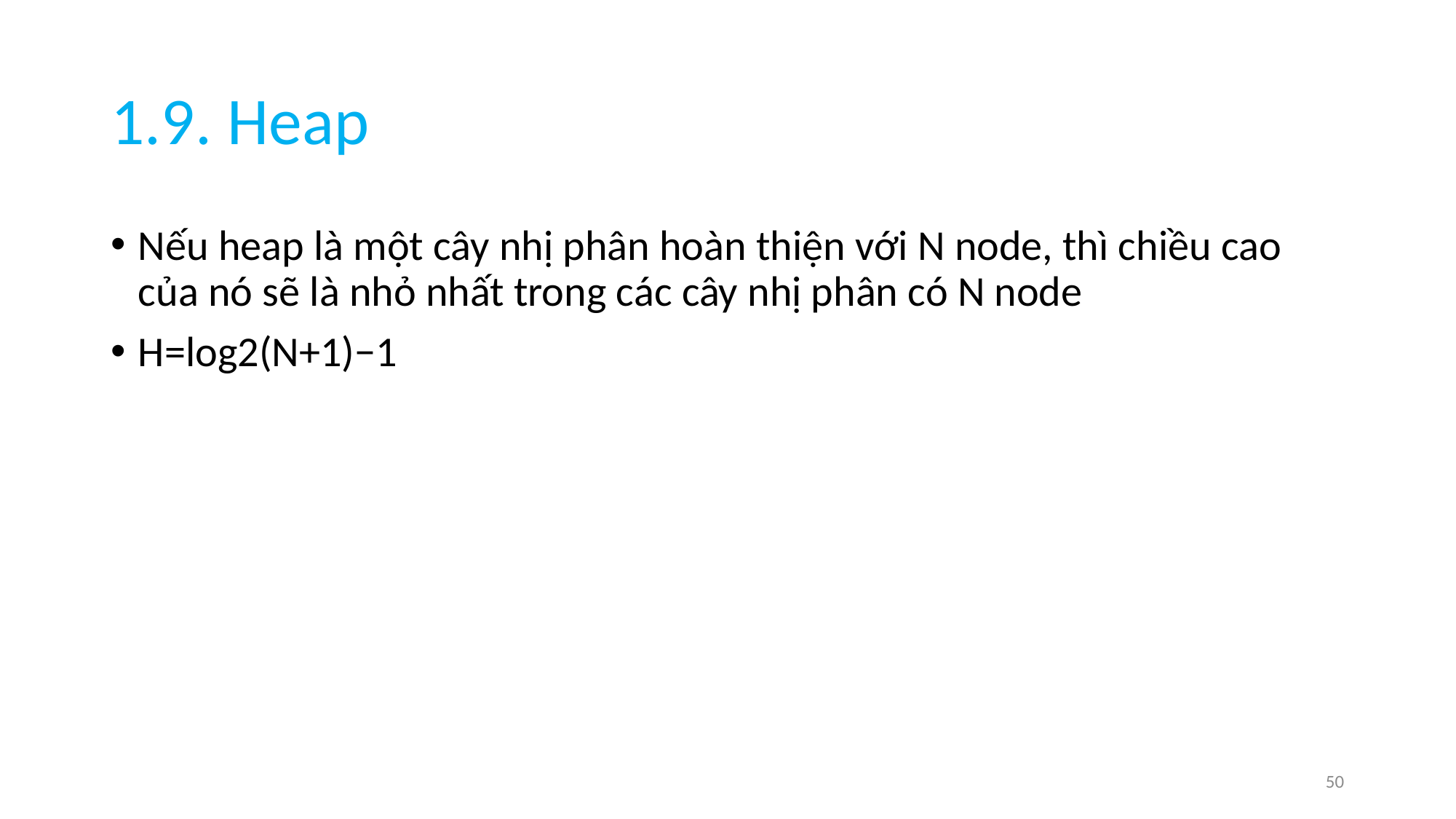

# 1.9. Heap
Nếu heap là một cây nhị phân hoàn thiện với N node, thì chiều cao của nó sẽ là nhỏ nhất trong các cây nhị phân có N node
H=log2(N+1)−1
50